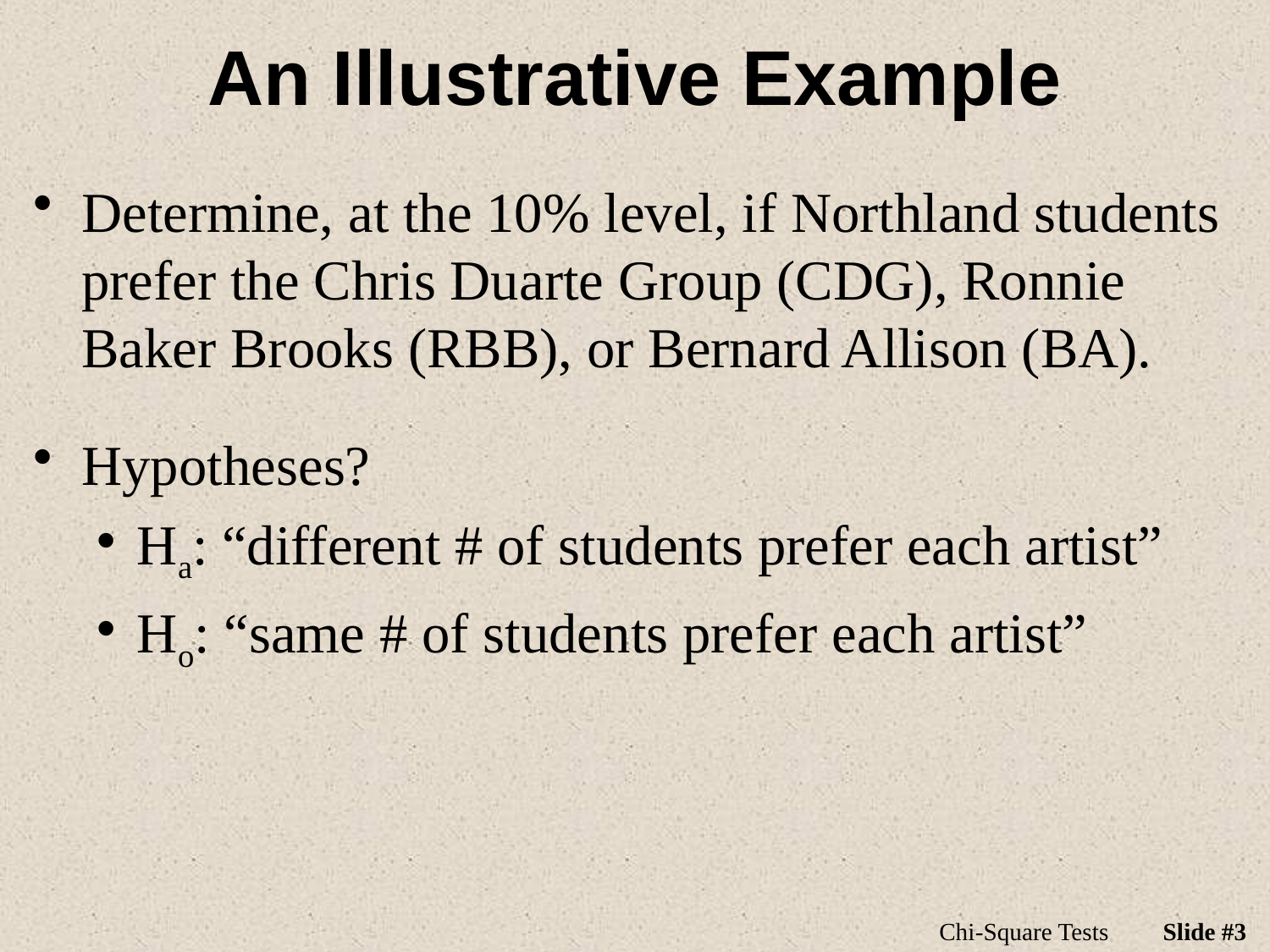

# An Illustrative Example
Determine, at the 10% level, if Northland students prefer the Chris Duarte Group (CDG), Ronnie Baker Brooks (RBB), or Bernard Allison (BA).

Hypotheses?
Ha: “different # of students prefer each artist”
Ho: “same # of students prefer each artist”
Chi-Square Tests
Slide #3